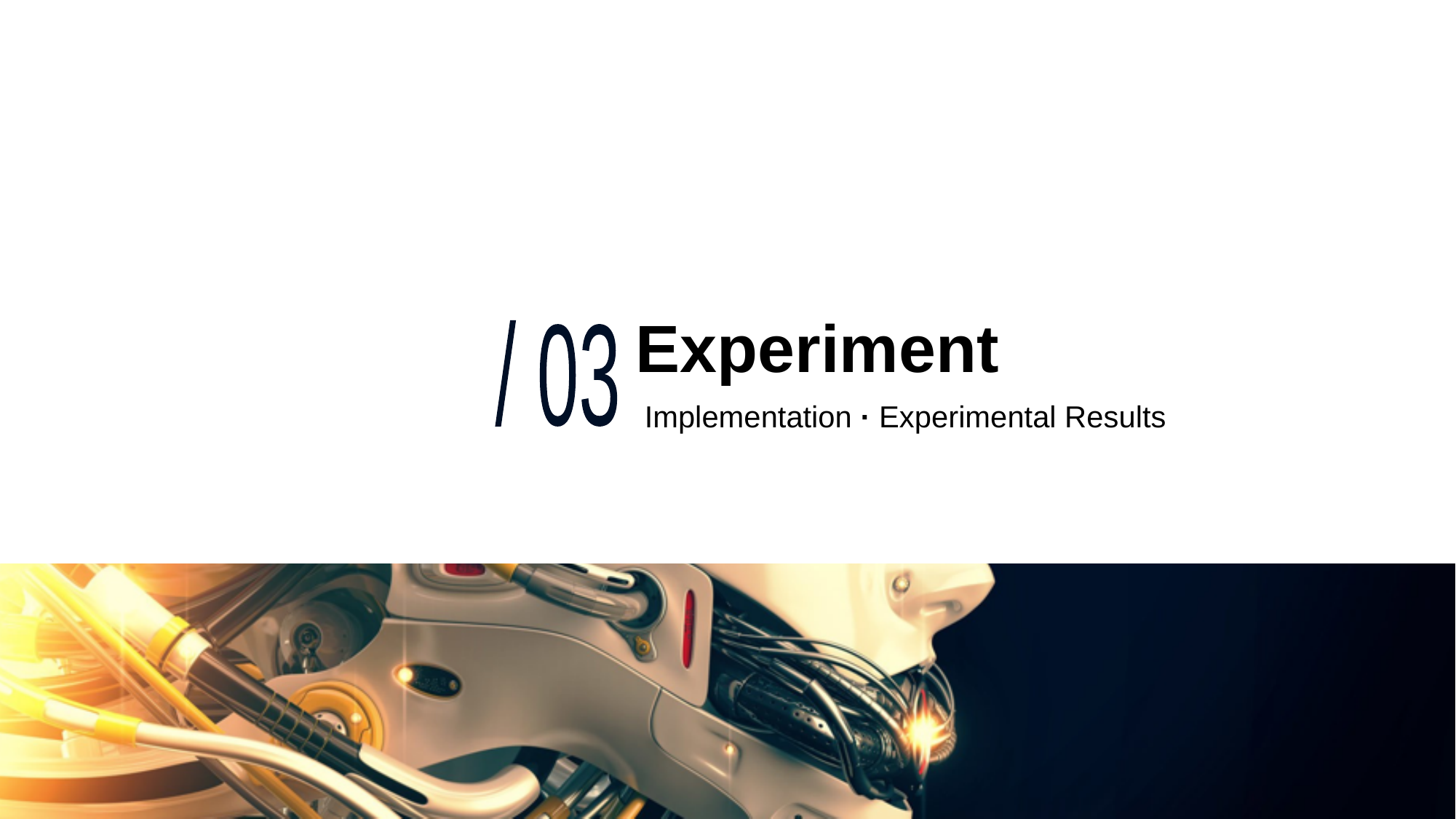

# Experiment
/ 03
Implementation · Experimental Results